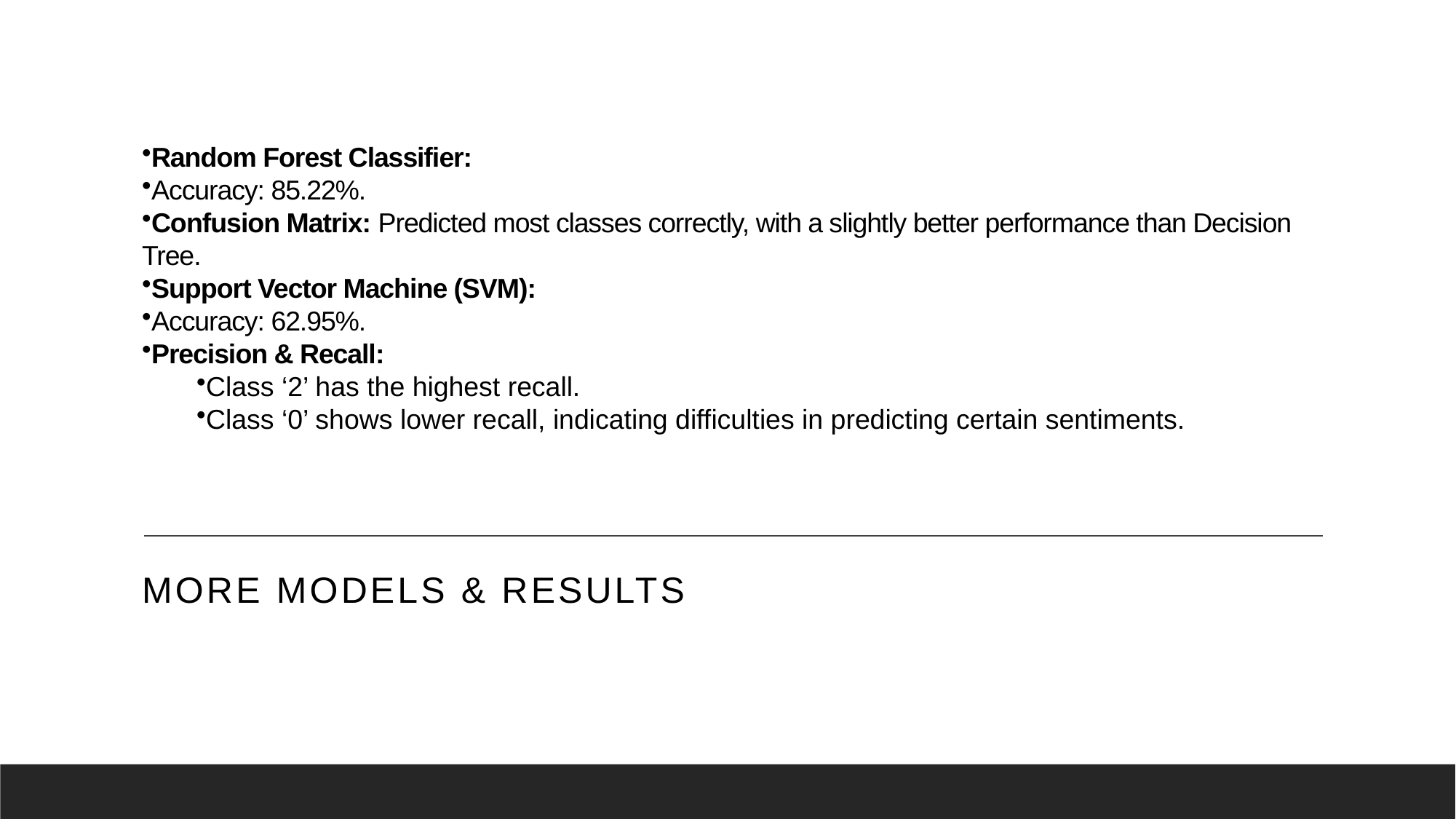

# Random Forest Classifier:
Accuracy: 85.22%.
Confusion Matrix: Predicted most classes correctly, with a slightly better performance than Decision Tree.
Support Vector Machine (SVM):
Accuracy: 62.95%.
Precision & Recall:
Class ‘2’ has the highest recall.
Class ‘0’ shows lower recall, indicating difficulties in predicting certain sentiments.

More Models & Results